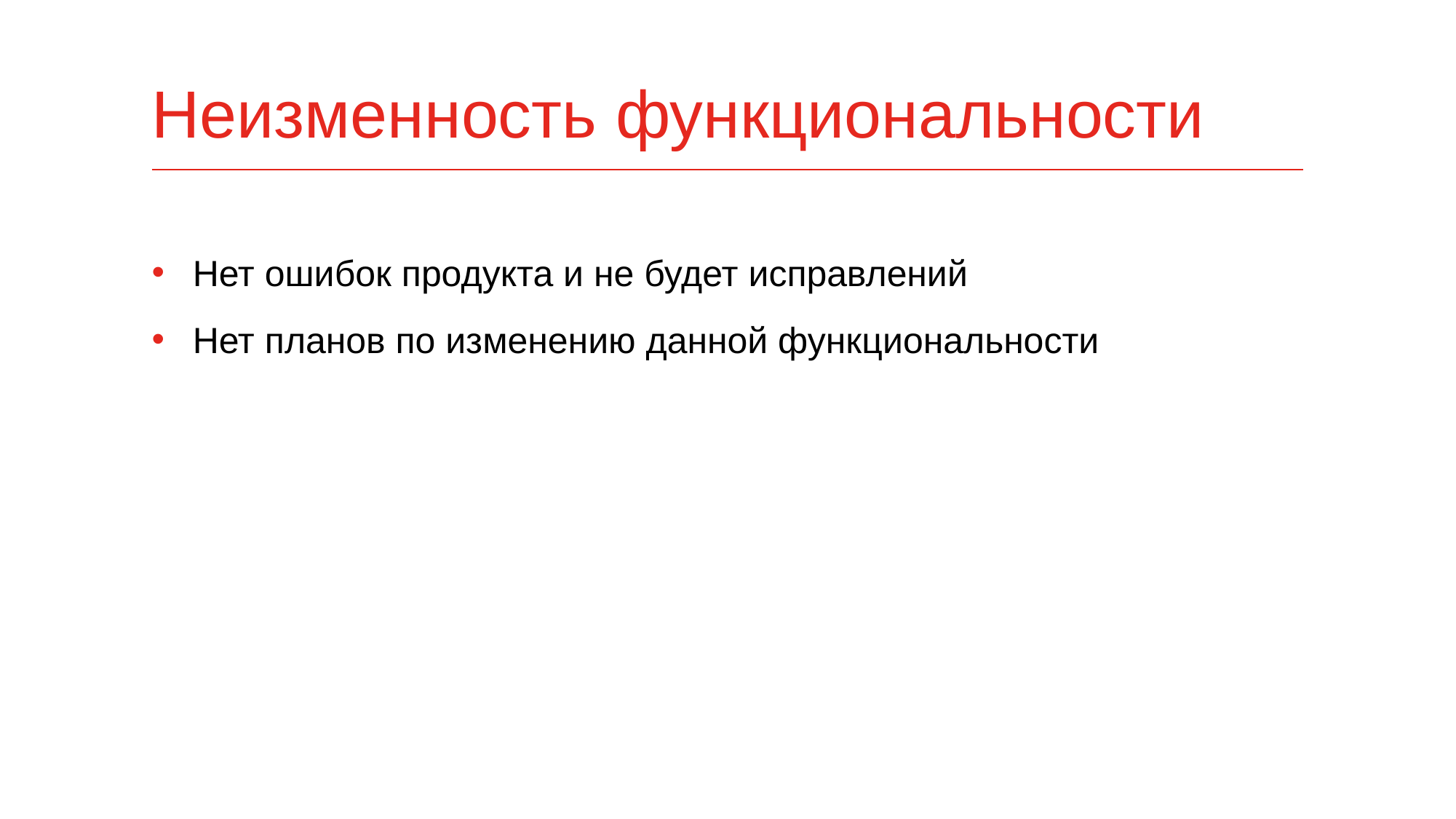

# Неизменность функциональности
Нет ошибок продукта и не будет исправлений
Нет планов по изменению данной функциональности